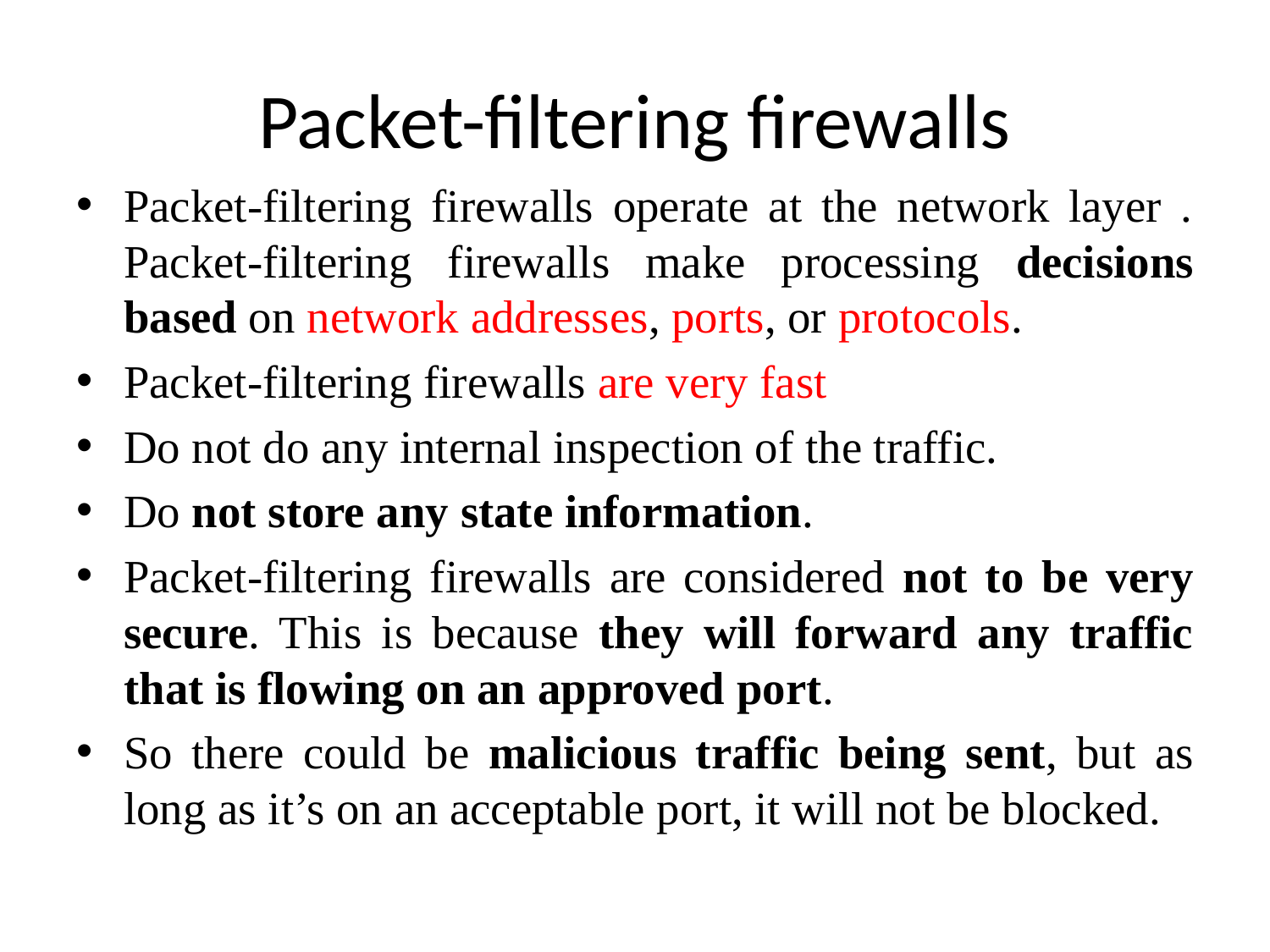

# Packet-filtering firewalls
Packet-filtering firewalls operate at the network layer . Packet-filtering firewalls make processing decisions based on network addresses, ports, or protocols.
Packet-filtering firewalls are very fast
Do not do any internal inspection of the traffic.
Do not store any state information.
Packet-filtering firewalls are considered not to be very secure. This is because they will forward any traffic that is flowing on an approved port.
So there could be malicious traffic being sent, but as long as it’s on an acceptable port, it will not be blocked.